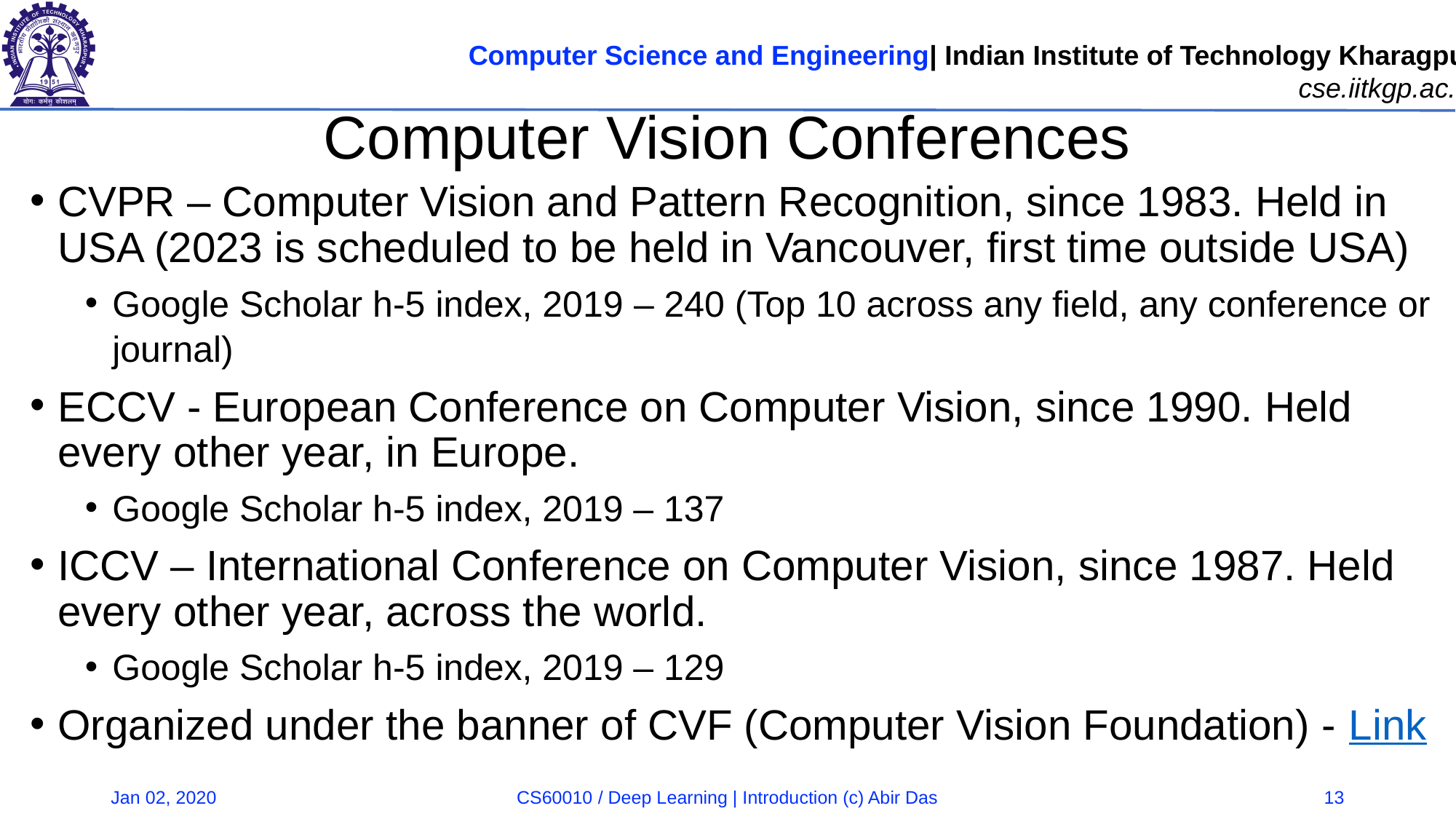

# Computer Vision Conferences
CVPR – Computer Vision and Pattern Recognition, since 1983. Held in USA (2023 is scheduled to be held in Vancouver, first time outside USA)
Google Scholar h-5 index, 2019 – 240 (Top 10 across any field, any conference or journal)
ECCV - European Conference on Computer Vision, since 1990. Held every other year, in Europe.
Google Scholar h-5 index, 2019 – 137
ICCV – International Conference on Computer Vision, since 1987. Held every other year, across the world.
Google Scholar h-5 index, 2019 – 129
Organized under the banner of CVF (Computer Vision Foundation) - Link

Jan 02, 2020
CS60010 / Deep Learning | Introduction (c) Abir Das
13